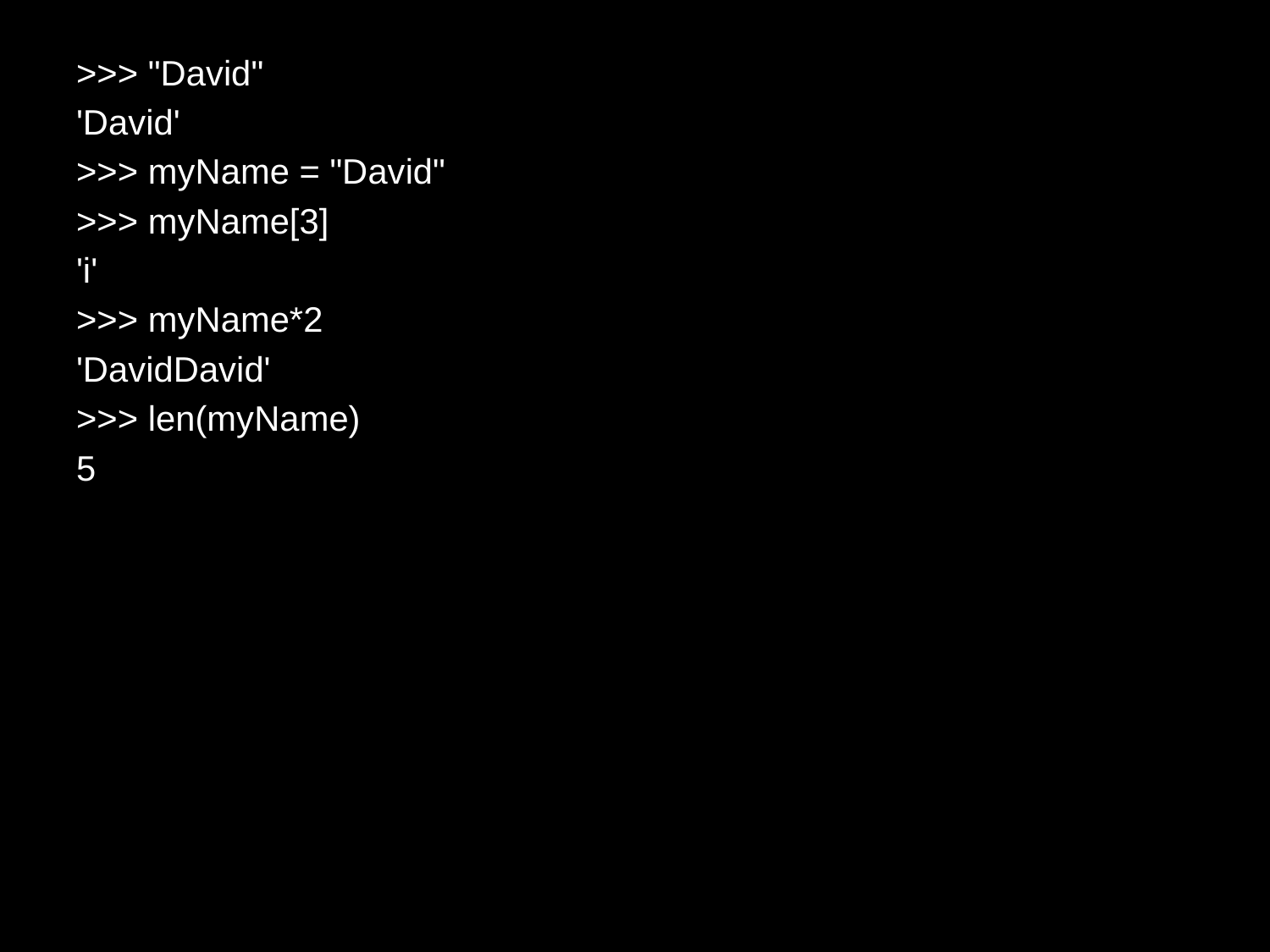

>>> "David"
'David'
>>> myName = "David"
>>> myName[3]
'i'
>>> myName*2
'DavidDavid'
>>> len(myName)
5